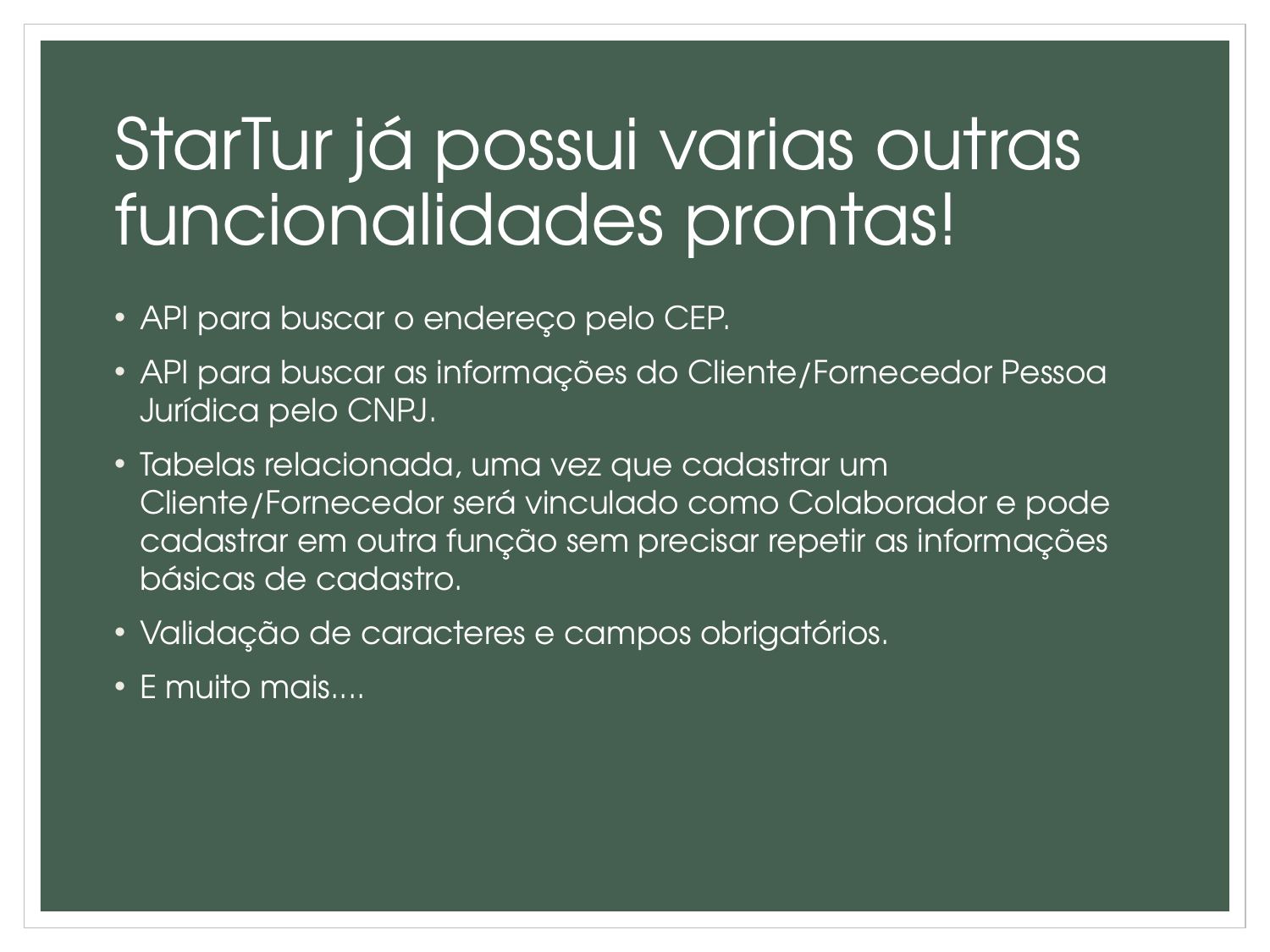

# StarTur já possui varias outras funcionalidades prontas!
API para buscar o endereço pelo CEP.
API para buscar as informações do Cliente/Fornecedor Pessoa Jurídica pelo CNPJ.
Tabelas relacionada, uma vez que cadastrar um Cliente/Fornecedor será vinculado como Colaborador e pode cadastrar em outra função sem precisar repetir as informações básicas de cadastro.
Validação de caracteres e campos obrigatórios.
E muito mais....